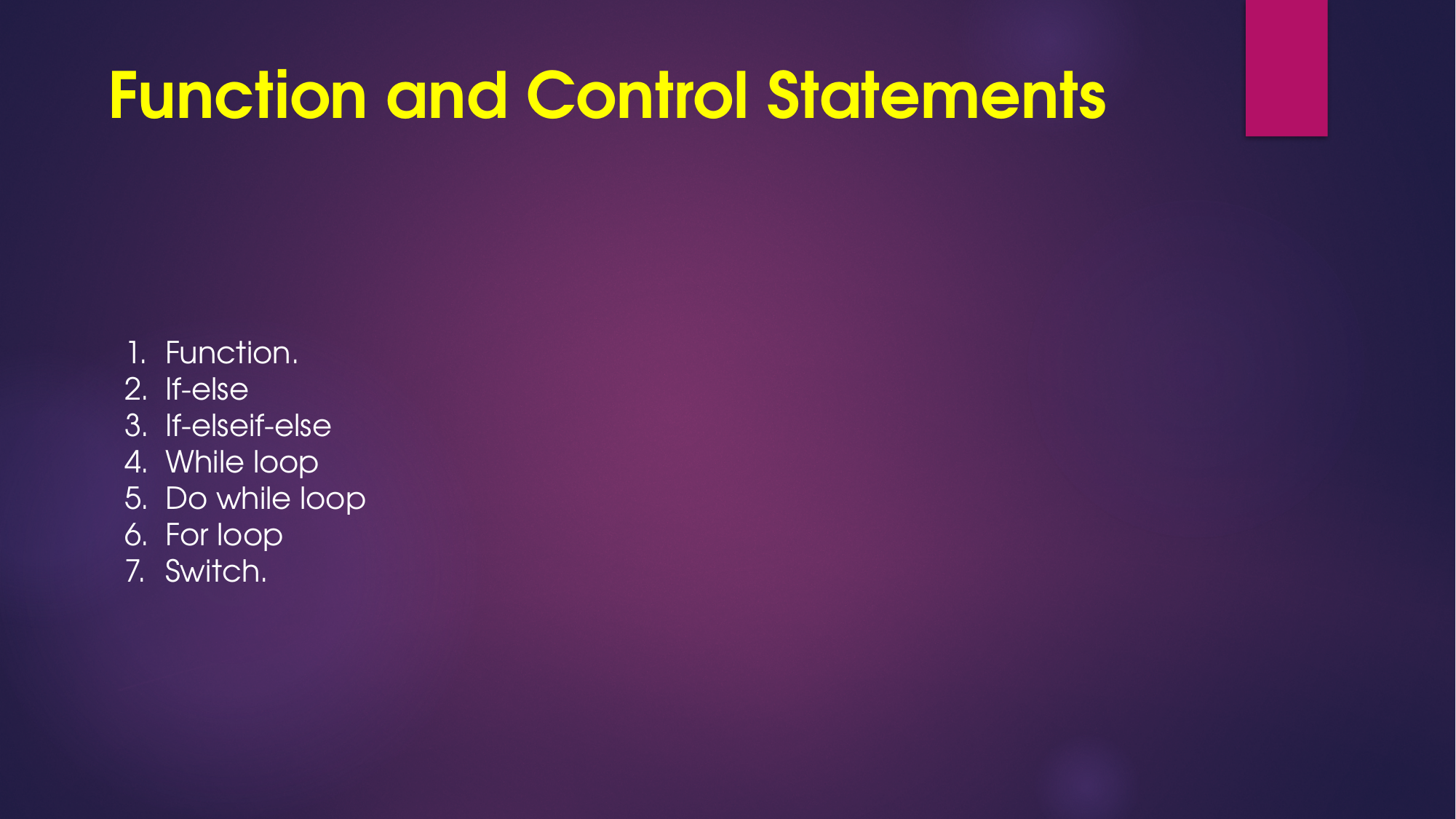

# Function and Control Statements
Function.
If-else
If-elseif-else
While loop
Do while loop
For loop
Switch.